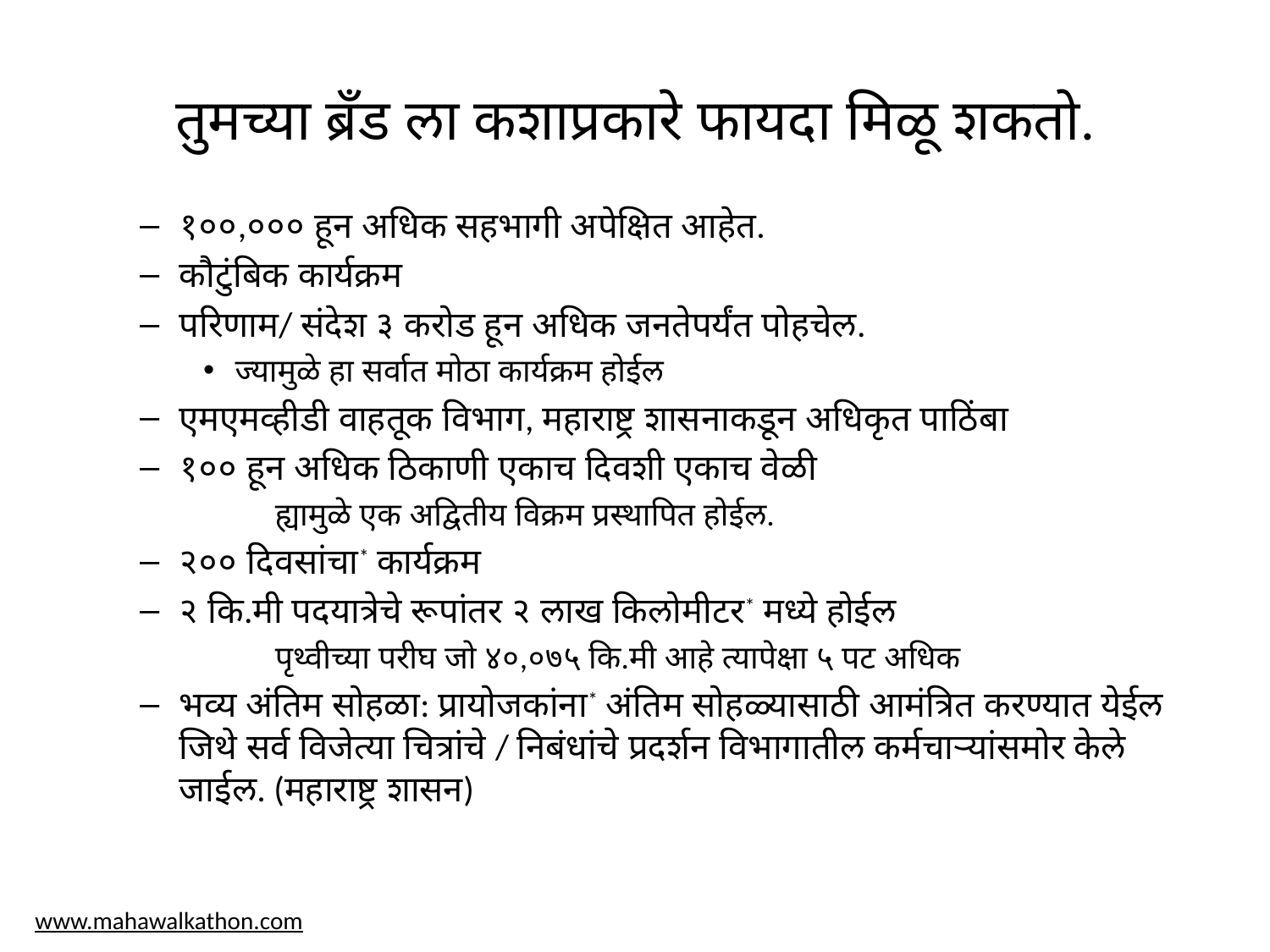

# तुमच्या ब्रॅंड ला कशाप्रकारे फायदा मिळू शकतो.
१००,००० हून अधिक सहभागी अपेक्षित आहेत.
कौटुंबिक कार्यक्रम
परिणाम/ संदेश ३ करोड हून अधिक जनतेपर्यंत पोहचेल.
ज्यामुळे हा सर्वात मोठा कार्यक्रम होईल
एमएमव्हीडी वाहतूक विभाग, महाराष्ट्र शासनाकडून अधिकृत पाठिंबा
१०० हून अधिक ठिकाणी एकाच दिवशी एकाच वेळी
	 ह्यामुळे एक अद्वितीय विक्रम प्रस्थापित होईल.
२०० दिवसांचा* कार्यक्रम
२ कि.मी पदयात्रेचे रूपांतर २ लाख किलोमीटर* मध्ये होईल
	 पृथ्वीच्या परीघ जो ४०,०७५ कि.मी आहे त्यापेक्षा ५ पट अधिक
भव्य अंतिम सोहळा: प्रायोजकांना* अंतिम सोहळ्यासाठी आमंत्रित करण्यात येईल जिथे सर्व विजेत्या चित्रांचे / निबंधांचे प्रदर्शन विभागातील कर्मचार्‍यांसमोर केले जाईल. (महाराष्ट्र शासन)
www.mahawalkathon.com